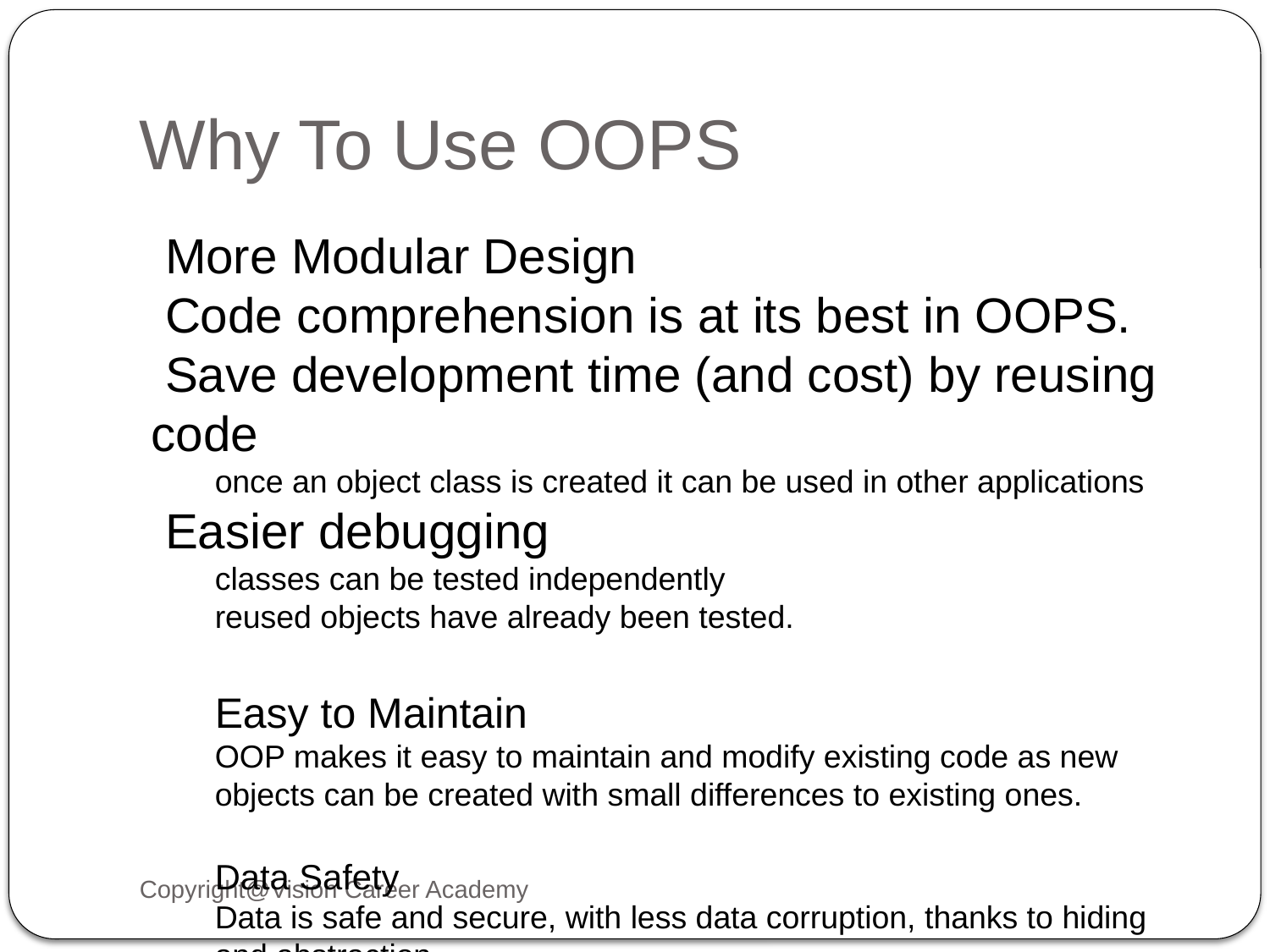

# Why To Use OOPS

 More Modular Design
 Code comprehension is at its best in OOPS.
 Save development time (and cost) by reusing code
once an object class is created it can be used in other applications
 Easier debugging
classes can be tested independently
reused objects have already been tested.

Easy to Maintain
OOP makes it easy to maintain and modify existing code as new objects can be created with small differences to existing ones.

Data Safety
Data is safe and secure, with less data corruption, thanks to hiding and abstraction

Copyright@Vision Career Academy